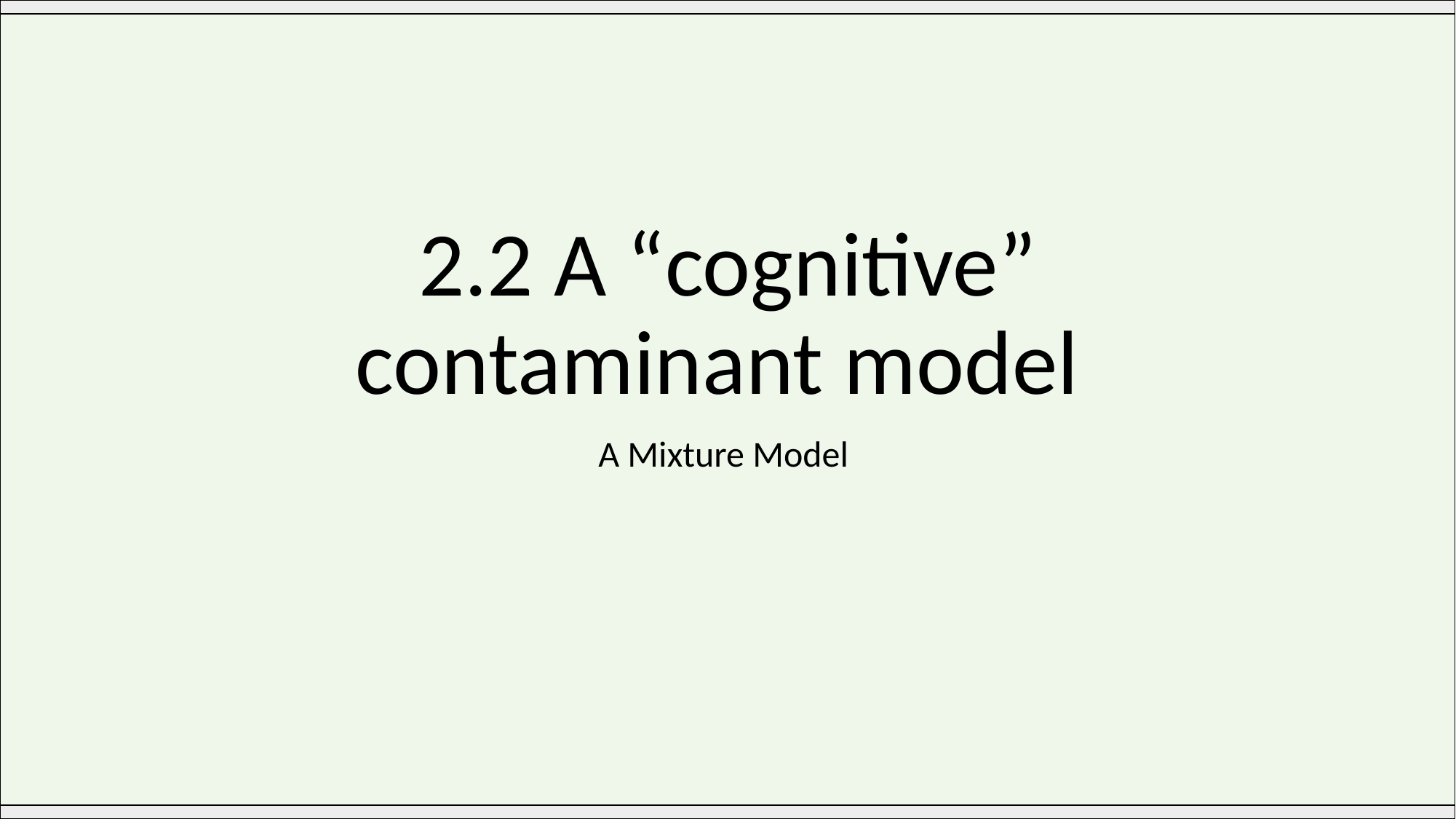

# 2.2 A “cognitive” contaminant model
A Mixture Model